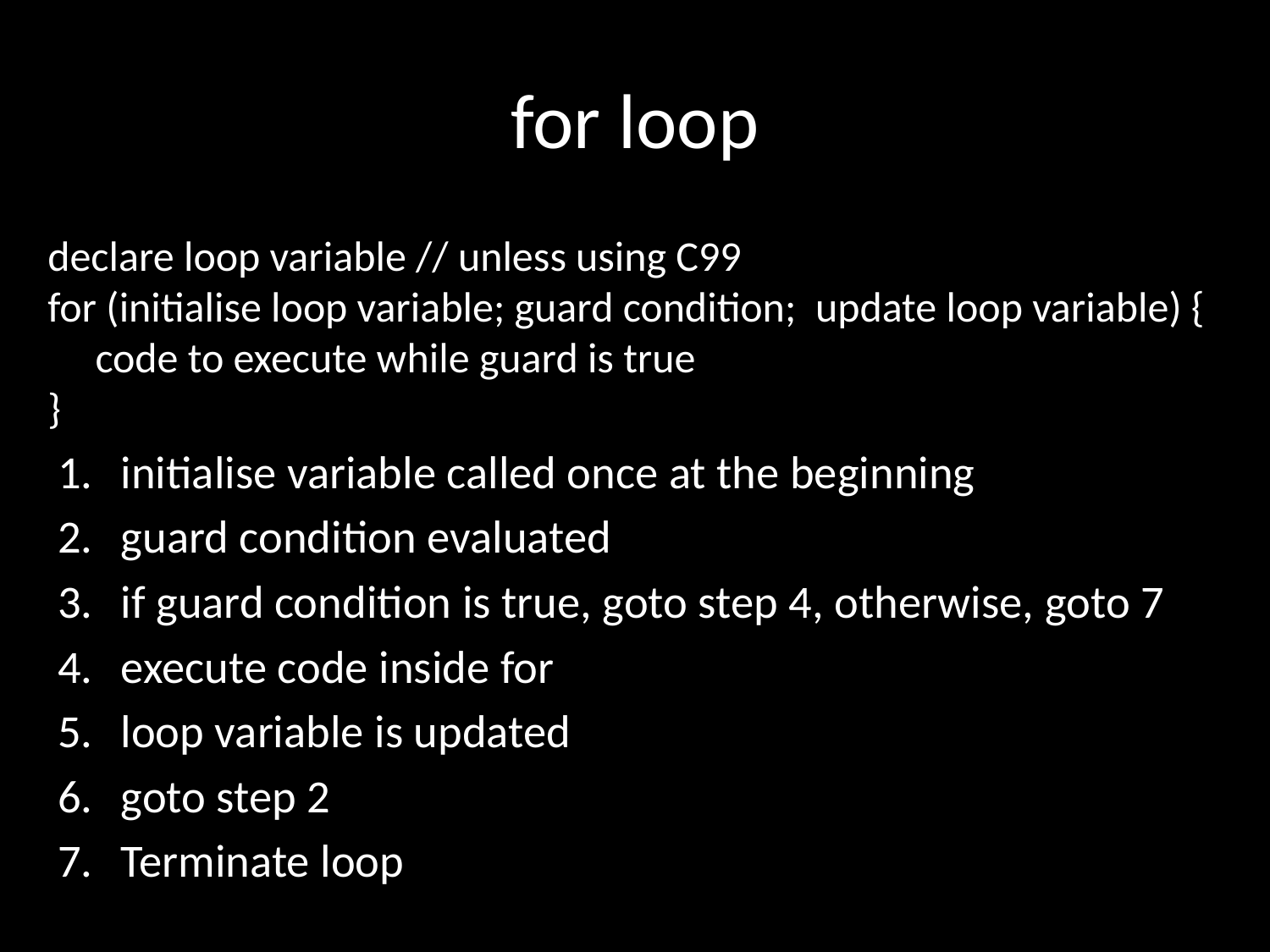

# for loop
declare loop variable // unless using C99
for (initialise loop variable; guard condition;  update loop variable) {
	code to execute while guard is true
}

initialise variable called once at the beginning
guard condition evaluated
if guard condition is true, goto step 4, otherwise, goto 7
execute code inside for
loop variable is updated
goto step 2
Terminate loop